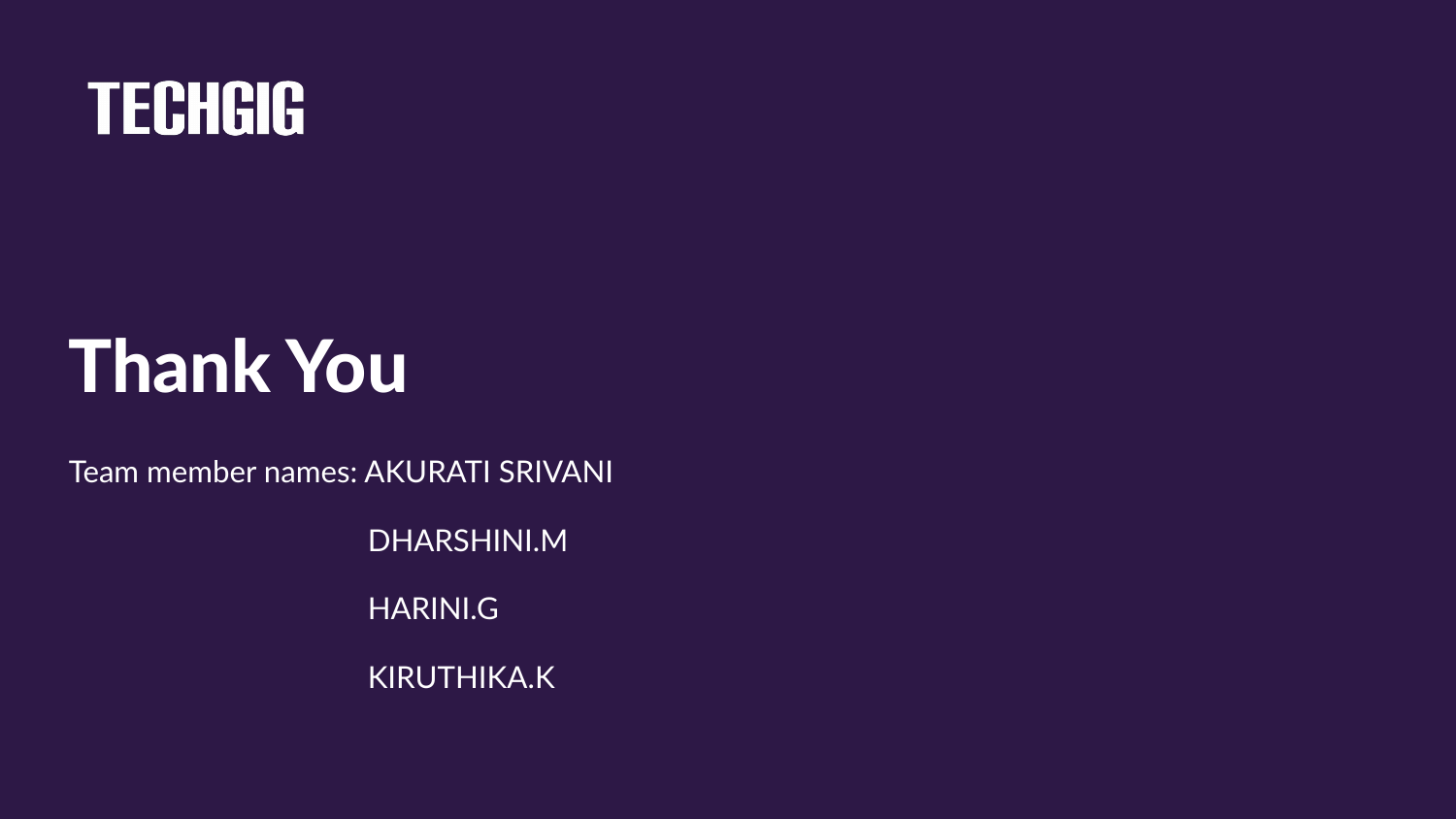

# Thank You
Team member names: AKURATI SRIVANI
		 DHARSHINI.M
		 HARINI.G
		 KIRUTHIKA.K